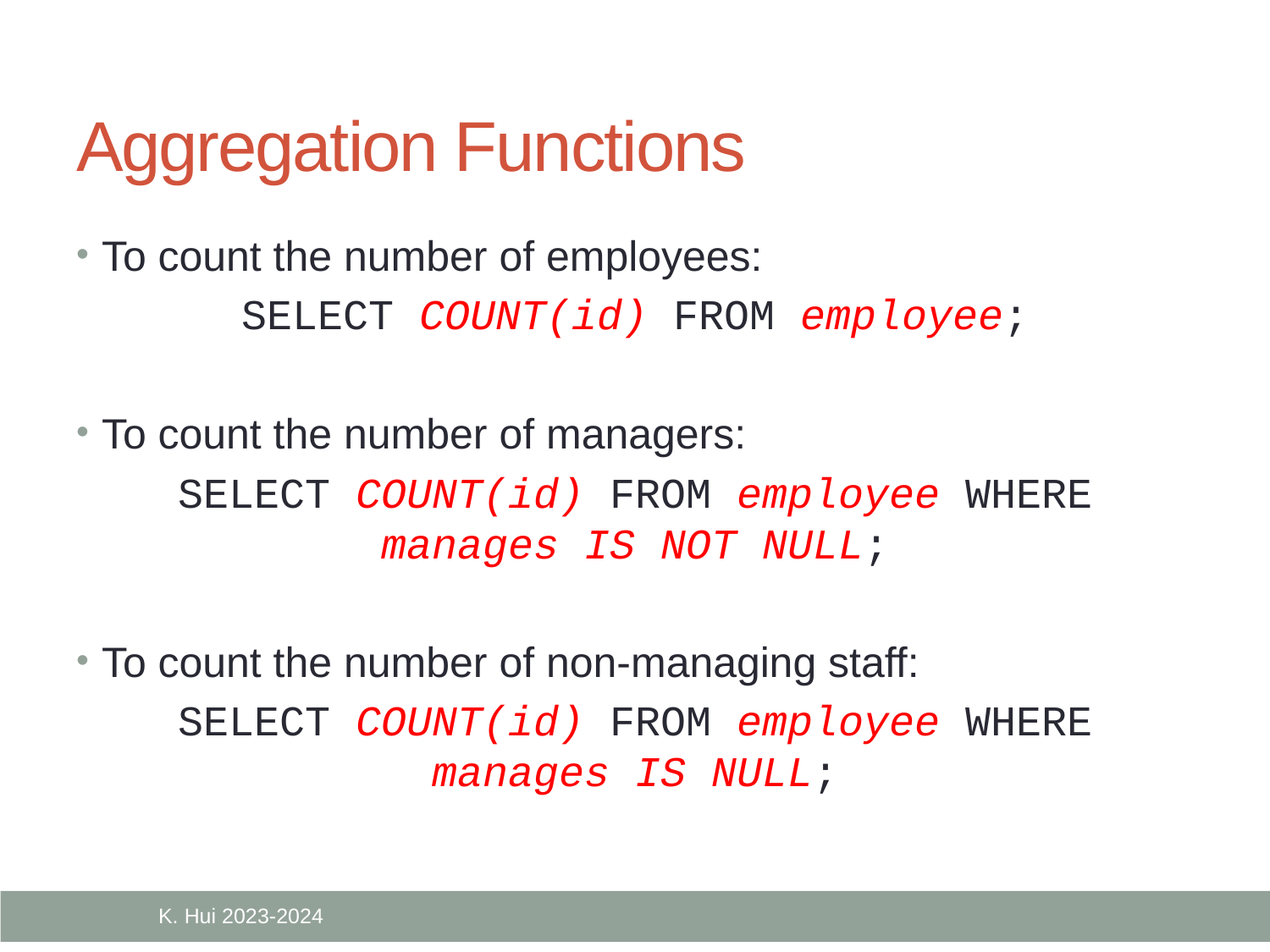

# Aggregation Functions
To count the number of employees:
SELECT COUNT(id) FROM employee;

To count the number of managers:
SELECT COUNT(id) FROM employee WHERE manages IS NOT NULL;

To count the number of non-managing staff:
SELECT COUNT(id) FROM employee WHERE manages IS NULL;

K. Hui 2023-2024